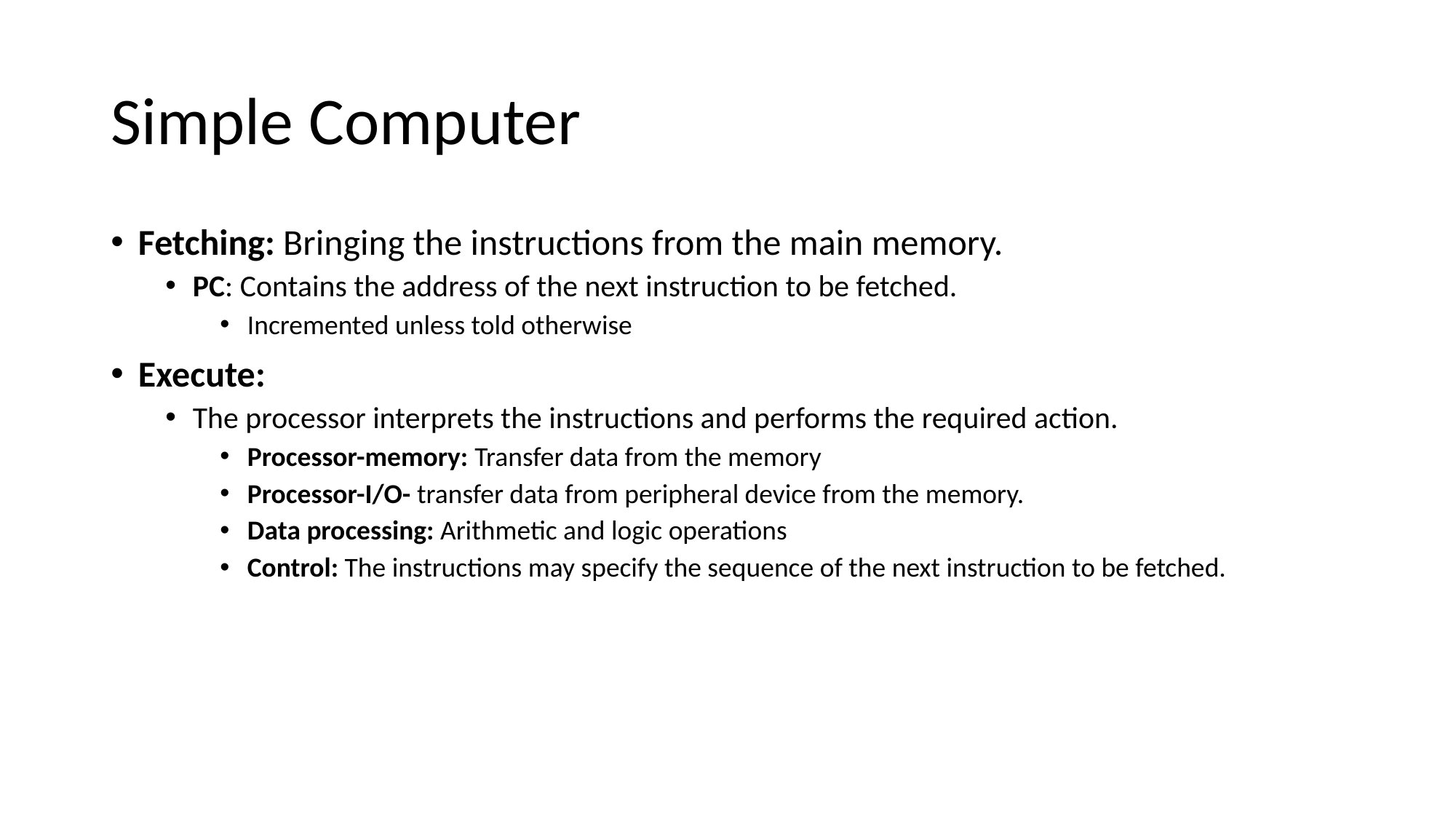

# Simple Computer
Fetching: Bringing the instructions from the main memory.
PC: Contains the address of the next instruction to be fetched.
Incremented unless told otherwise
Execute:
The processor interprets the instructions and performs the required action.
Processor-memory: Transfer data from the memory
Processor-I/O- transfer data from peripheral device from the memory.
Data processing: Arithmetic and logic operations
Control: The instructions may specify the sequence of the next instruction to be fetched.